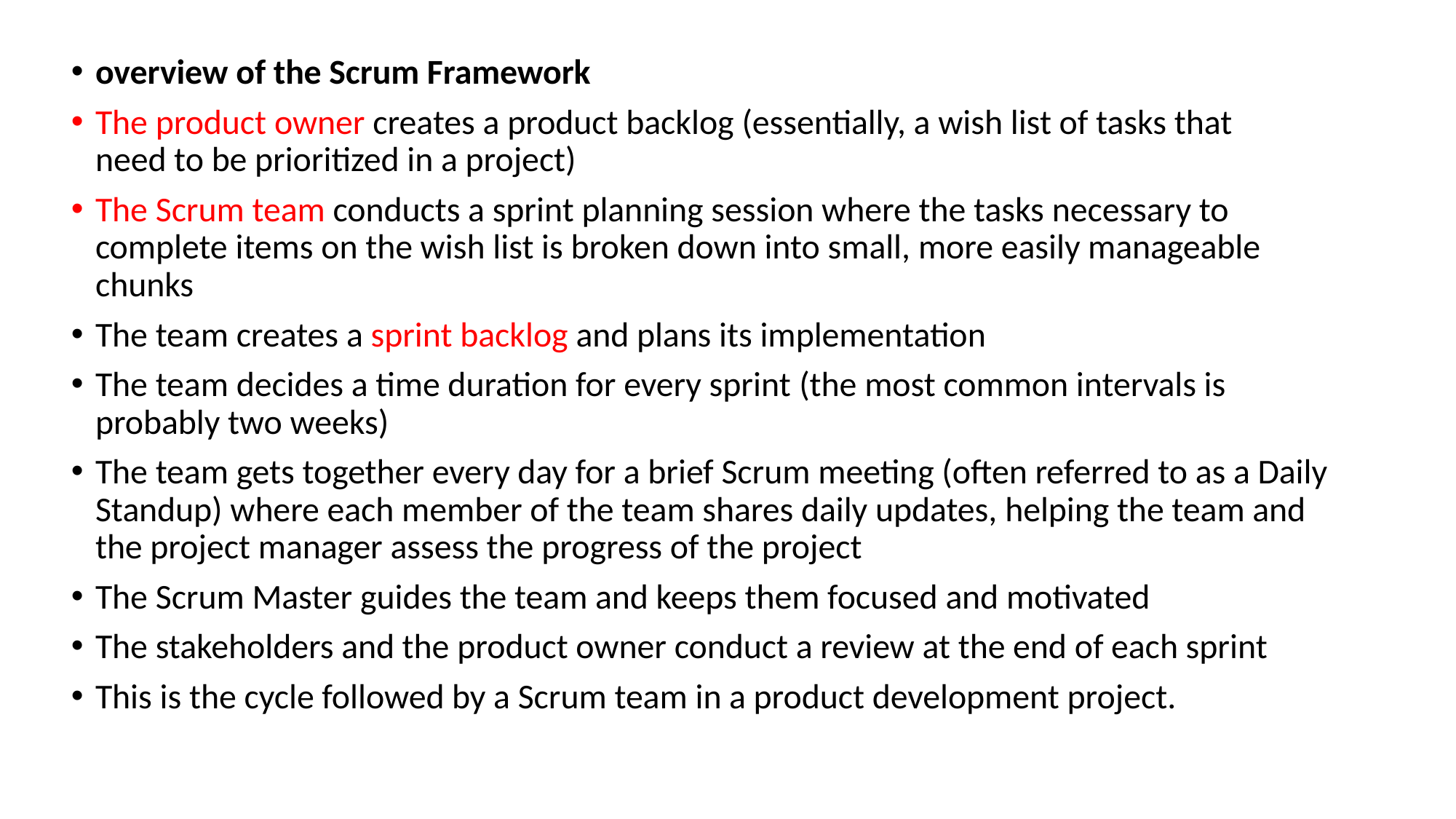

overview of the Scrum Framework
The product owner creates a product backlog (essentially, a wish list of tasks that need to be prioritized in a project)
The Scrum team conducts a sprint planning session where the tasks necessary to complete items on the wish list is broken down into small, more easily manageable chunks
The team creates a sprint backlog and plans its implementation
The team decides a time duration for every sprint (the most common intervals is probably two weeks)
The team gets together every day for a brief Scrum meeting (often referred to as a Daily Standup) where each member of the team shares daily updates, helping the team and the project manager assess the progress of the project
The Scrum Master guides the team and keeps them focused and motivated
The stakeholders and the product owner conduct a review at the end of each sprint
This is the cycle followed by a Scrum team in a product development project.